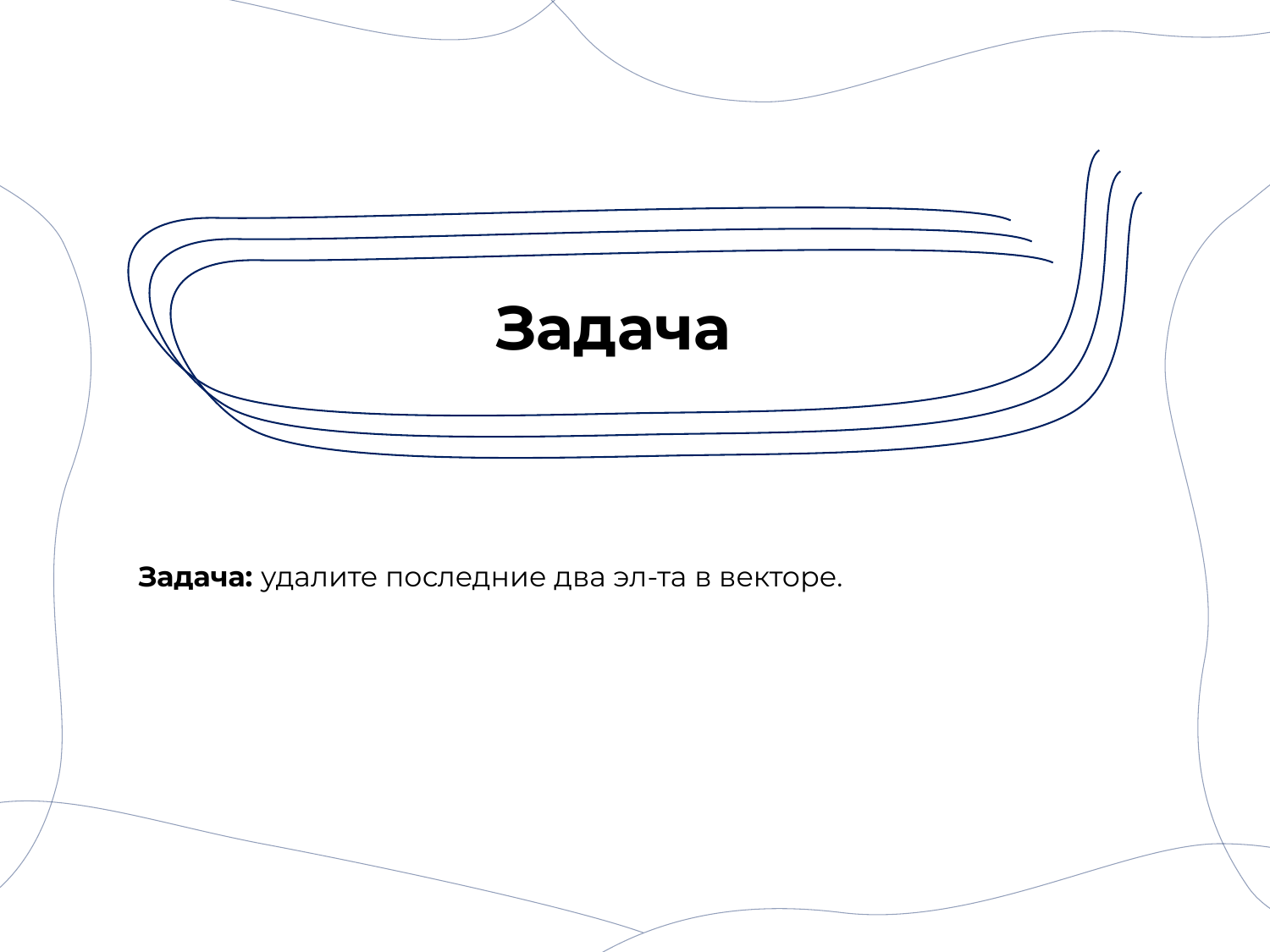

# Задача

	Задача: удалите последние два эл-та в векторе.